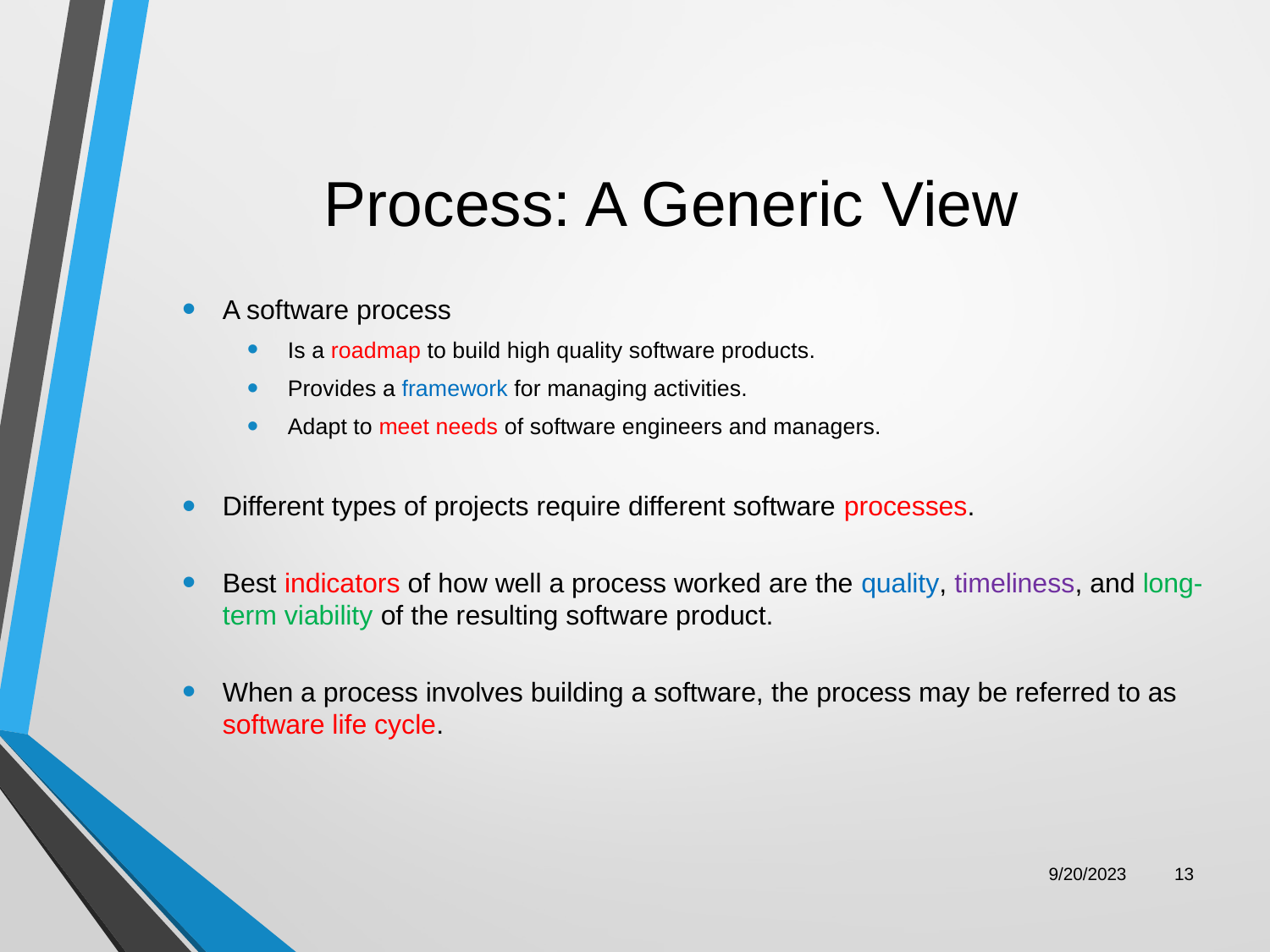

# Process: A Generic View
A software process
Is a roadmap to build high quality software products.
Provides a framework for managing activities.
Adapt to meet needs of software engineers and managers.

Different types of projects require different software processes.

Best indicators of how well a process worked are the quality, timeliness, and long-term viability of the resulting software product.

When a process involves building a software, the process may be referred to as software life cycle.

9/20/2023
13